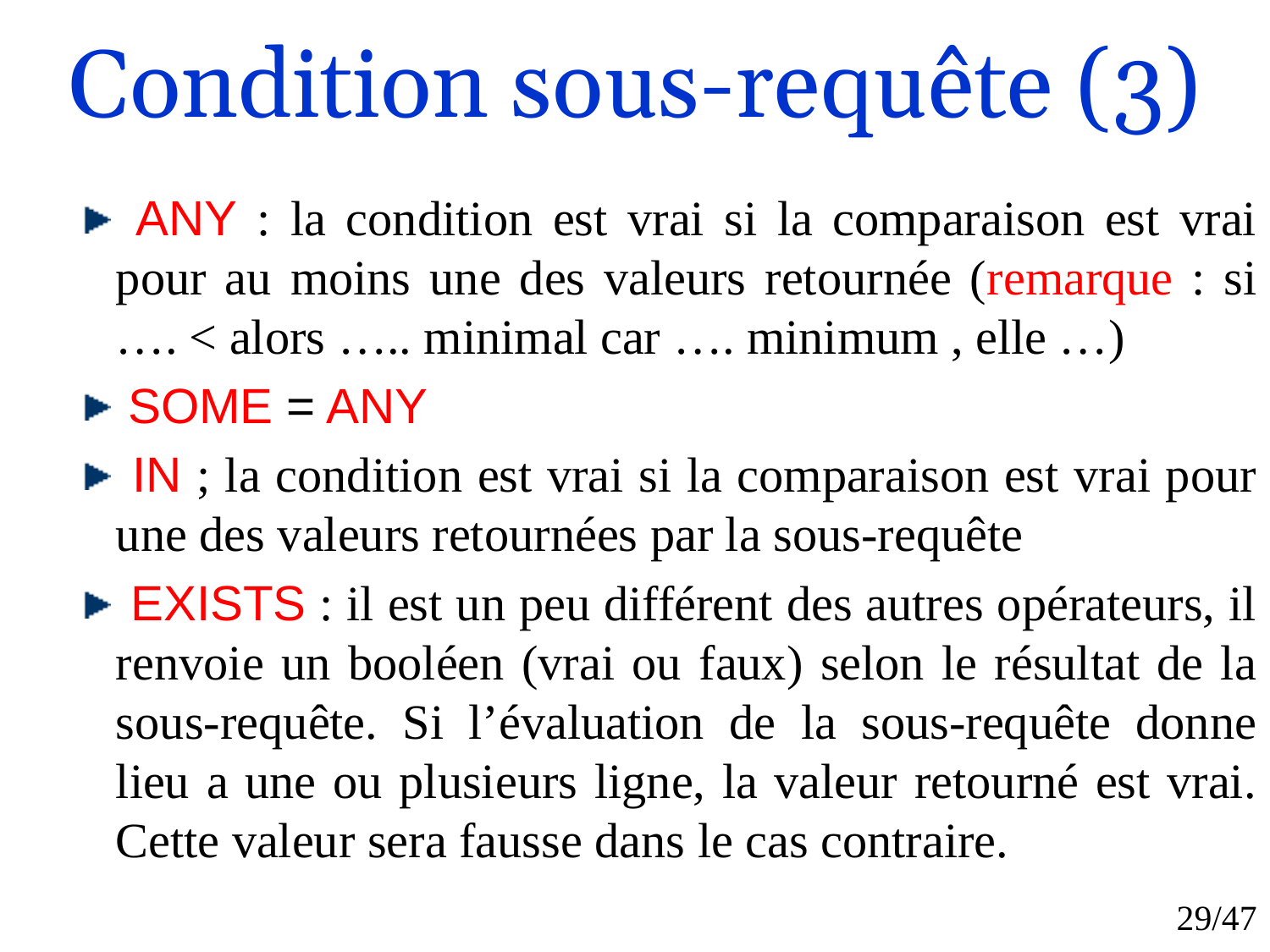

# Condition sous-requête (3)
 ANY : la condition est vrai si la comparaison est vrai pour au moins une des valeurs retournée (remarque : si …. < alors ….. minimal car …. minimum , elle …)
 SOME = ANY
 IN ; la condition est vrai si la comparaison est vrai pour une des valeurs retournées par la sous-requête
 EXISTS : il est un peu différent des autres opérateurs, il renvoie un booléen (vrai ou faux) selon le résultat de la sous-requête. Si l’évaluation de la sous-requête donne lieu a une ou plusieurs ligne, la valeur retourné est vrai. Cette valeur sera fausse dans le cas contraire.
29/47